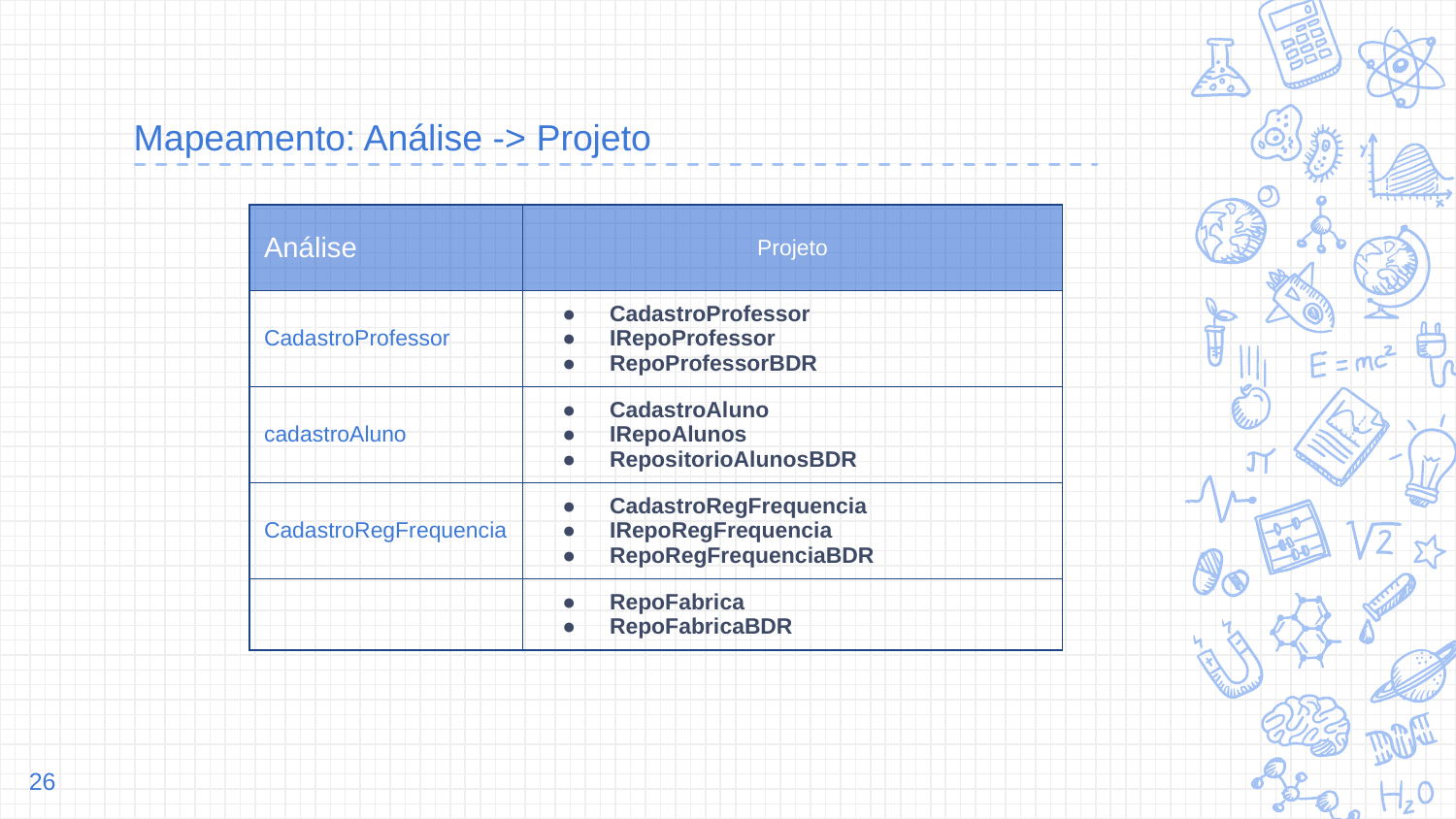

# Mapeamento: Análise -> Projeto
| Análise | Projeto |
| --- | --- |
| CadastroProfessor | CadastroProfessor IRepoProfessor RepoProfessorBDR |
| cadastroAluno | CadastroAluno IRepoAlunos RepositorioAlunosBDR |
| CadastroRegFrequencia | CadastroRegFrequencia IRepoRegFrequencia RepoRegFrequenciaBDR |
|  | RepoFabrica RepoFabricaBDR |
26